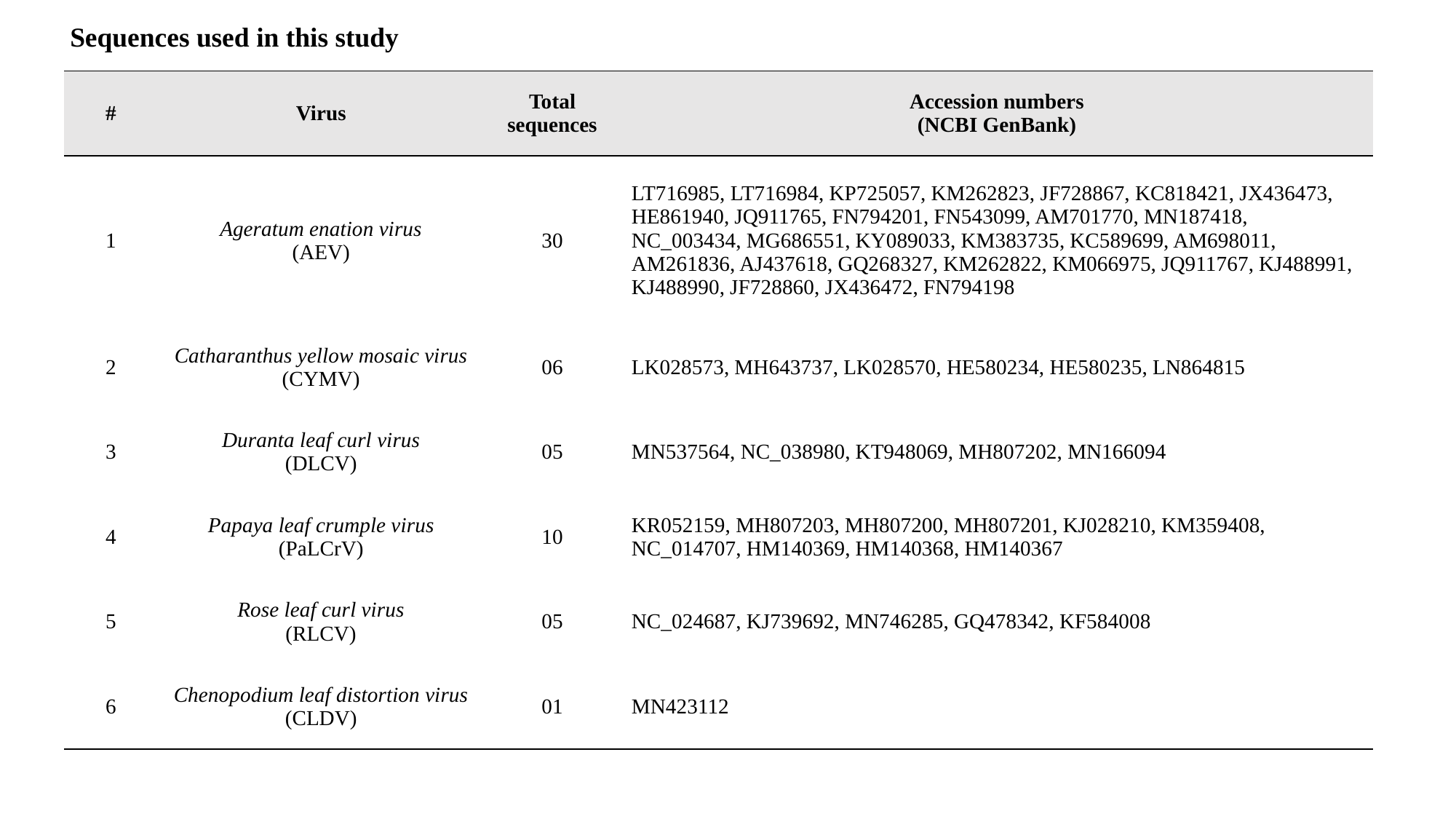

Sequences used in this study
| # | Virus | Total sequences | Accession numbers (NCBI GenBank) |
| --- | --- | --- | --- |
| 1 | Ageratum enation virus (AEV) | 30 | LT716985, LT716984, KP725057, KM262823, JF728867, KC818421, JX436473, HE861940, JQ911765, FN794201, FN543099, AM701770, MN187418, NC\_003434, MG686551, KY089033, KM383735, KC589699, AM698011, AM261836, AJ437618, GQ268327, KM262822, KM066975, JQ911767, KJ488991, KJ488990, JF728860, JX436472, FN794198 |
| 2 | Catharanthus yellow mosaic virus (CYMV) | 06 | LK028573, MH643737, LK028570, HE580234, HE580235, LN864815 |
| 3 | Duranta leaf curl virus (DLCV) | 05 | MN537564, NC\_038980, KT948069, MH807202, MN166094 |
| 4 | Papaya leaf crumple virus (PaLCrV) | 10 | KR052159, MH807203, MH807200, MH807201, KJ028210, KM359408, NC\_014707, HM140369, HM140368, HM140367 |
| 5 | Rose leaf curl virus (RLCV) | 05 | NC\_024687, KJ739692, MN746285, GQ478342, KF584008 |
| 6 | Chenopodium leaf distortion virus (CLDV) | 01 | MN423112 |